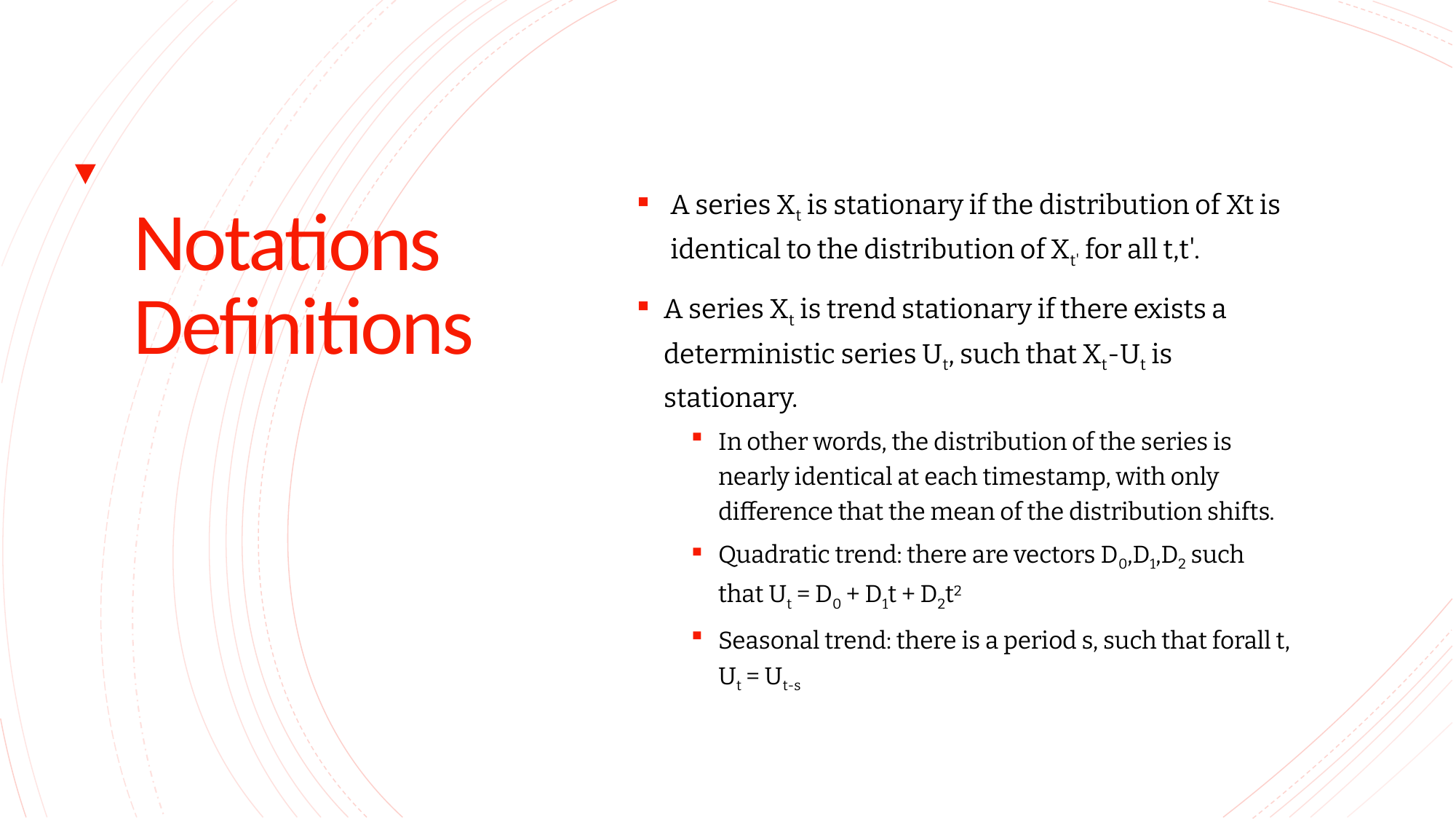

A series Xt is stationary if the distribution of Xt is identical to the distribution of Xt' for all t,t'.
A series Xt is trend stationary if there exists a deterministic series Ut, such that Xt-Ut is stationary.
In other words, the distribution of the series is nearly identical at each timestamp, with only difference that the mean of the distribution shifts.
Quadratic trend: there are vectors D0,D1,D2 such that Ut = D0 + D1t + D2t2
Seasonal trend: there is a period s, such that forall t, Ut = Ut-s

# Notations Definitions